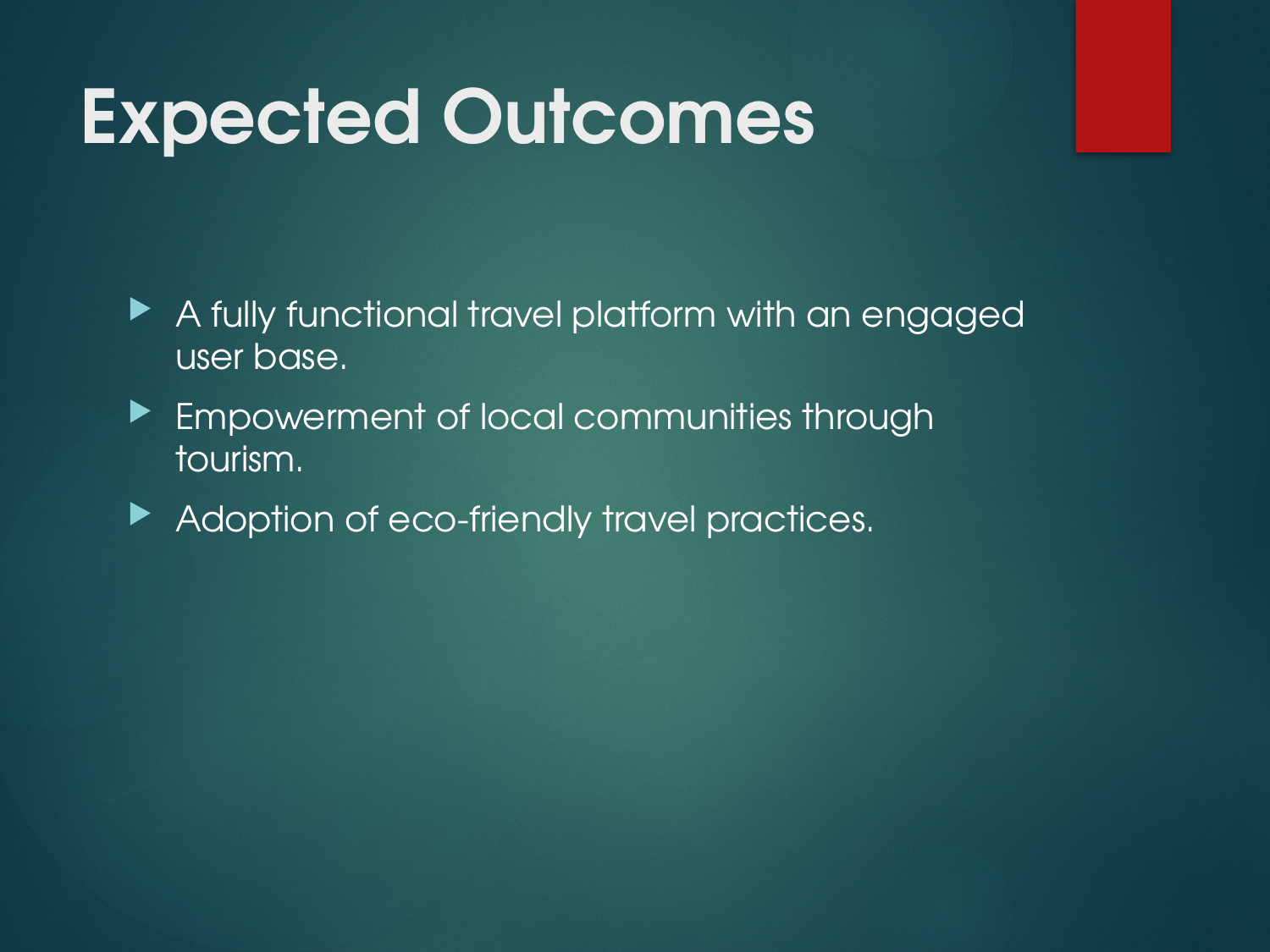

# Expected Outcomes
A fully functional travel platform with an engaged user base.
Empowerment of local communities through tourism.
Adoption of eco-friendly travel practices.